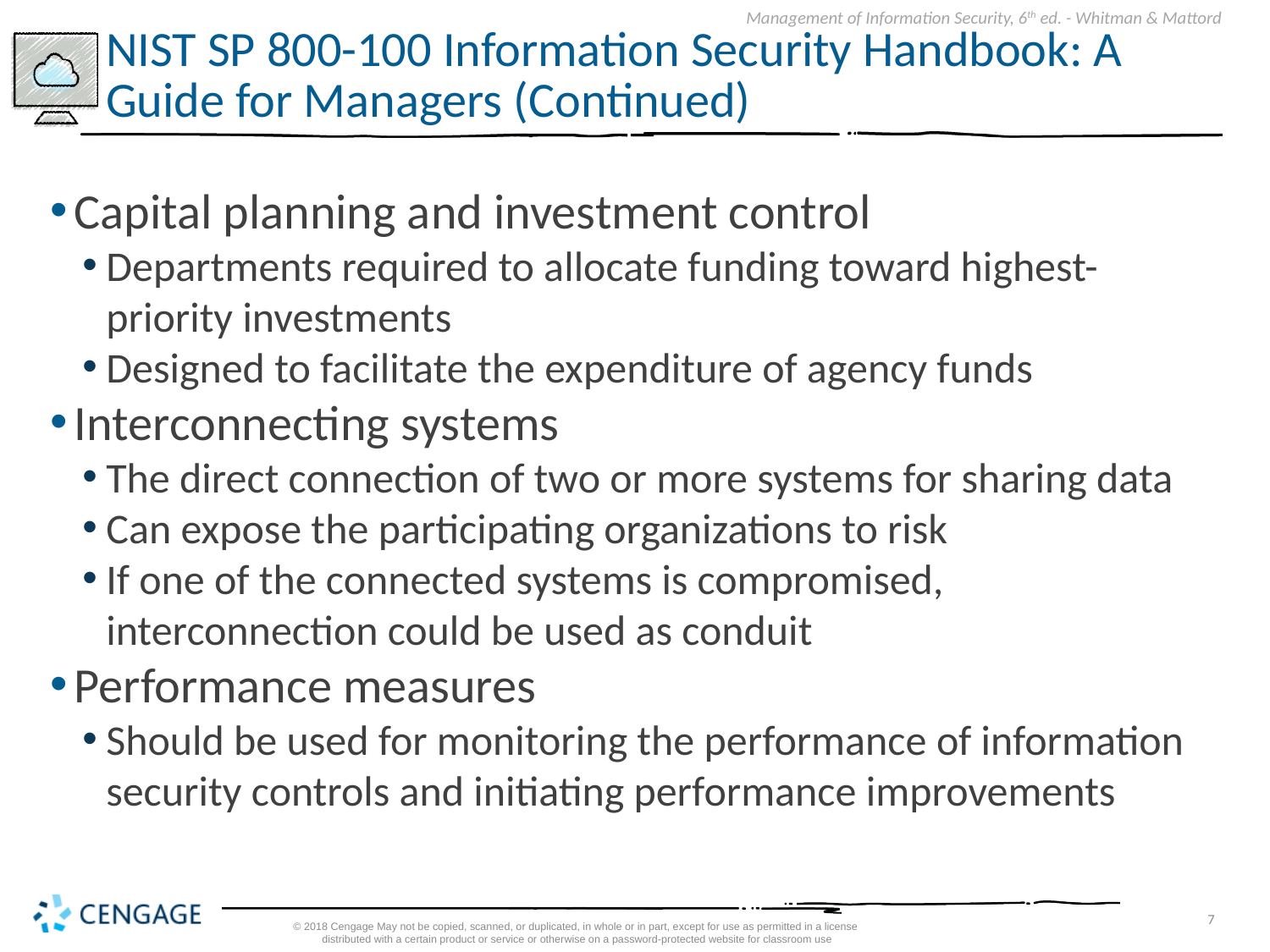

# NIST SP 800-100 Information Security Handbook: A Guide for Managers (Continued)
Capital planning and investment control
Departments required to allocate funding toward highest-priority investments
Designed to facilitate the expenditure of agency funds
Interconnecting systems
The direct connection of two or more systems for sharing data
Can expose the participating organizations to risk
If one of the connected systems is compromised, interconnection could be used as conduit
Performance measures
Should be used for monitoring the performance of information security controls and initiating performance improvements